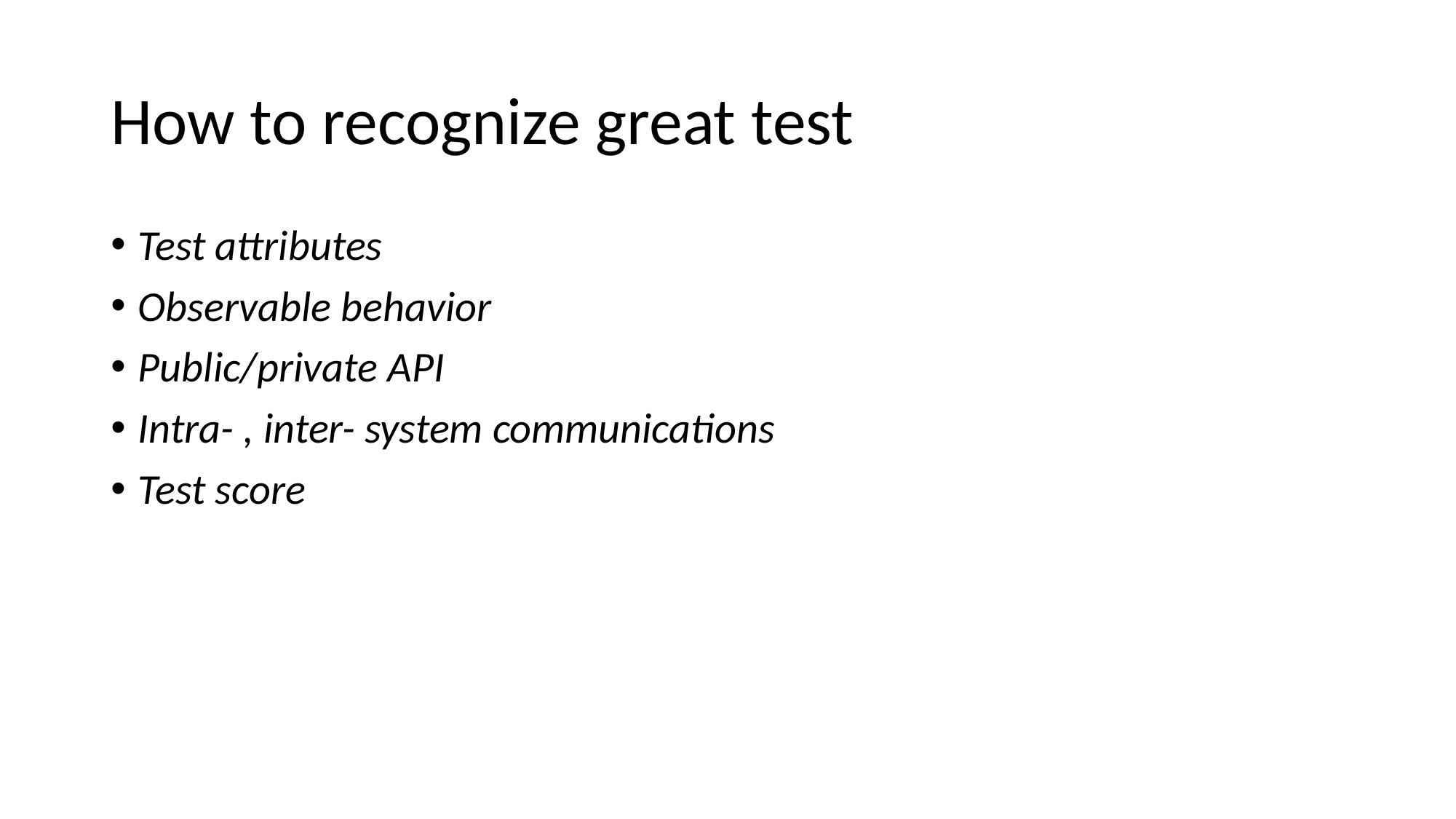

# How to recognize great test
Test attributes
Observable behavior
Public/private API
Intra- , inter- system communications
Test score